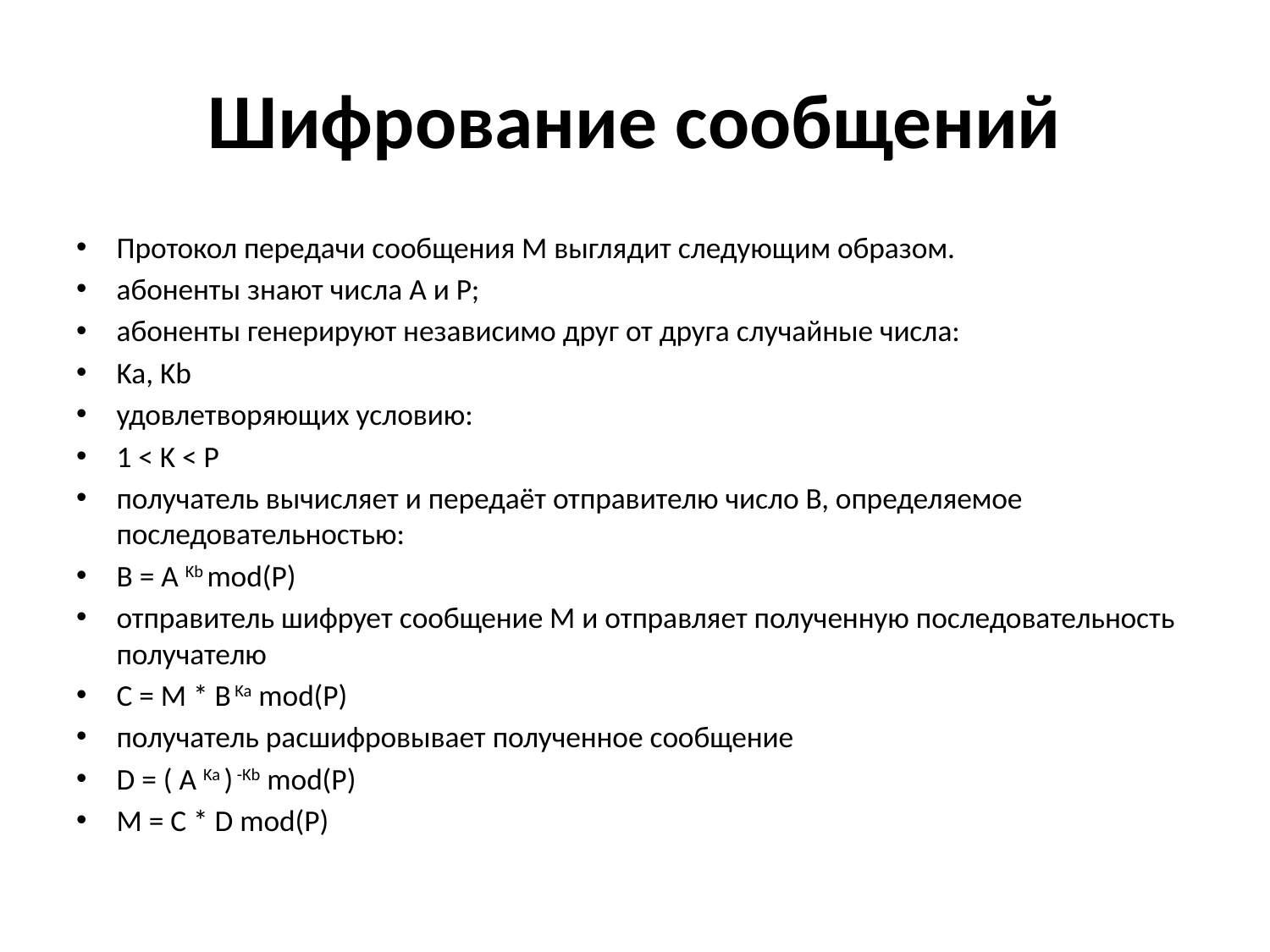

# Шифрование сообщений
Протокол передачи сообщения M выглядит следующим образом.
абоненты знают числа A и P;
абоненты генерируют независимо друг от друга случайные числа:
Ka, Kb
удовлетворяющих условию:
1 < K < P
получатель вычисляет и передаёт отправителю число B, определяемое последовательностью:
В = A Kb mоd(P)
отправитель шифрует сообщение M и отправляет полученную последовательность получателю
C = M * B Ka mоd(P)
получатель расшифровывает полученное сообщение
D = ( A Ka ) -Kb mоd(P)
M = C * D mоd(P)